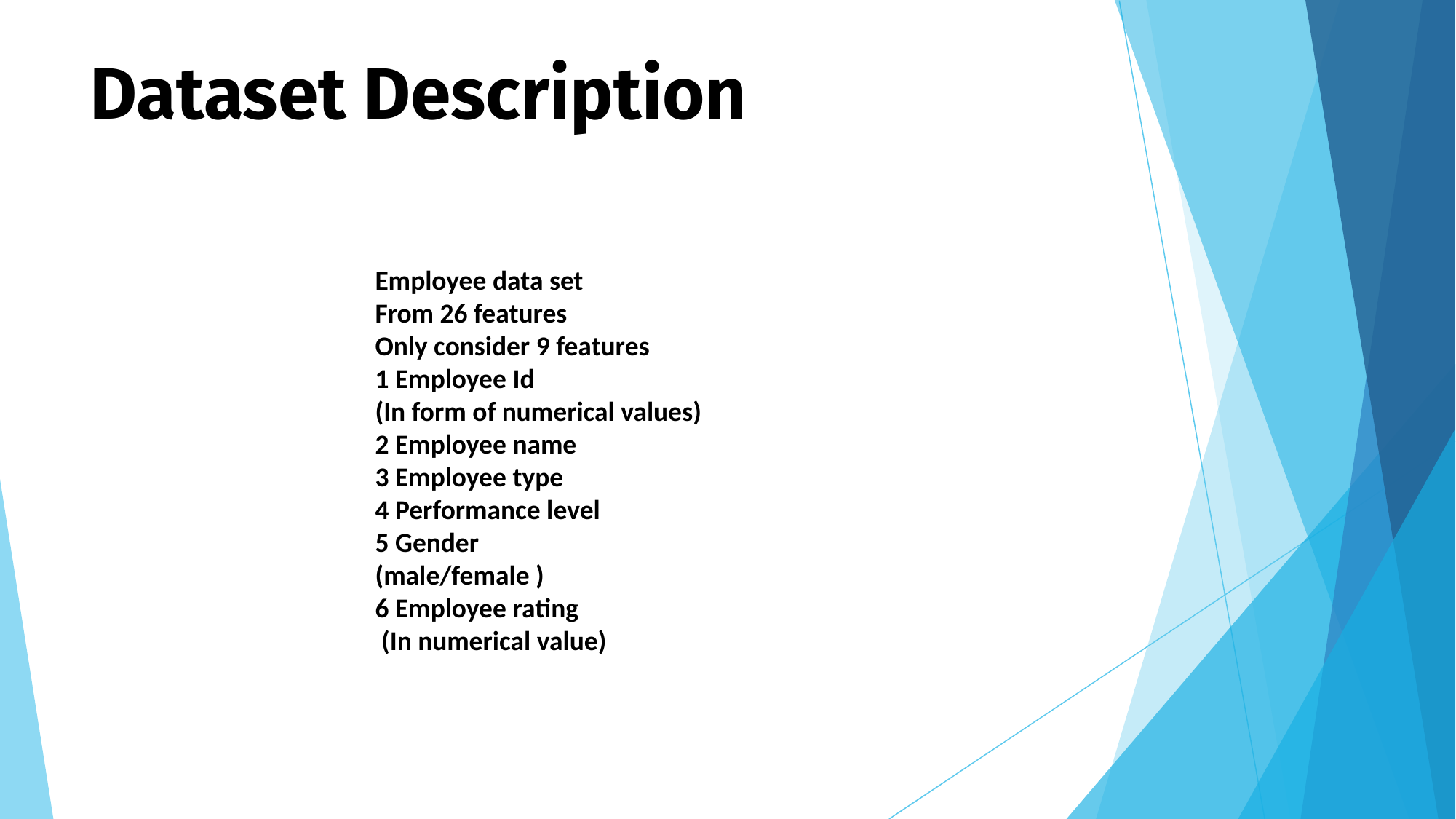

1 employees analysis is more important
To find his /her managing skill of work and
For the appreciation and for good Achievement
# Dataset Description

Employee data set
From 26 features
Only consider 9 features
1 Employee Id
(In form of numerical values)
2 Employee name
3 Employee type
4 Performance level
5 Gender
(male/female )
6 Employee rating
 (In numerical value)